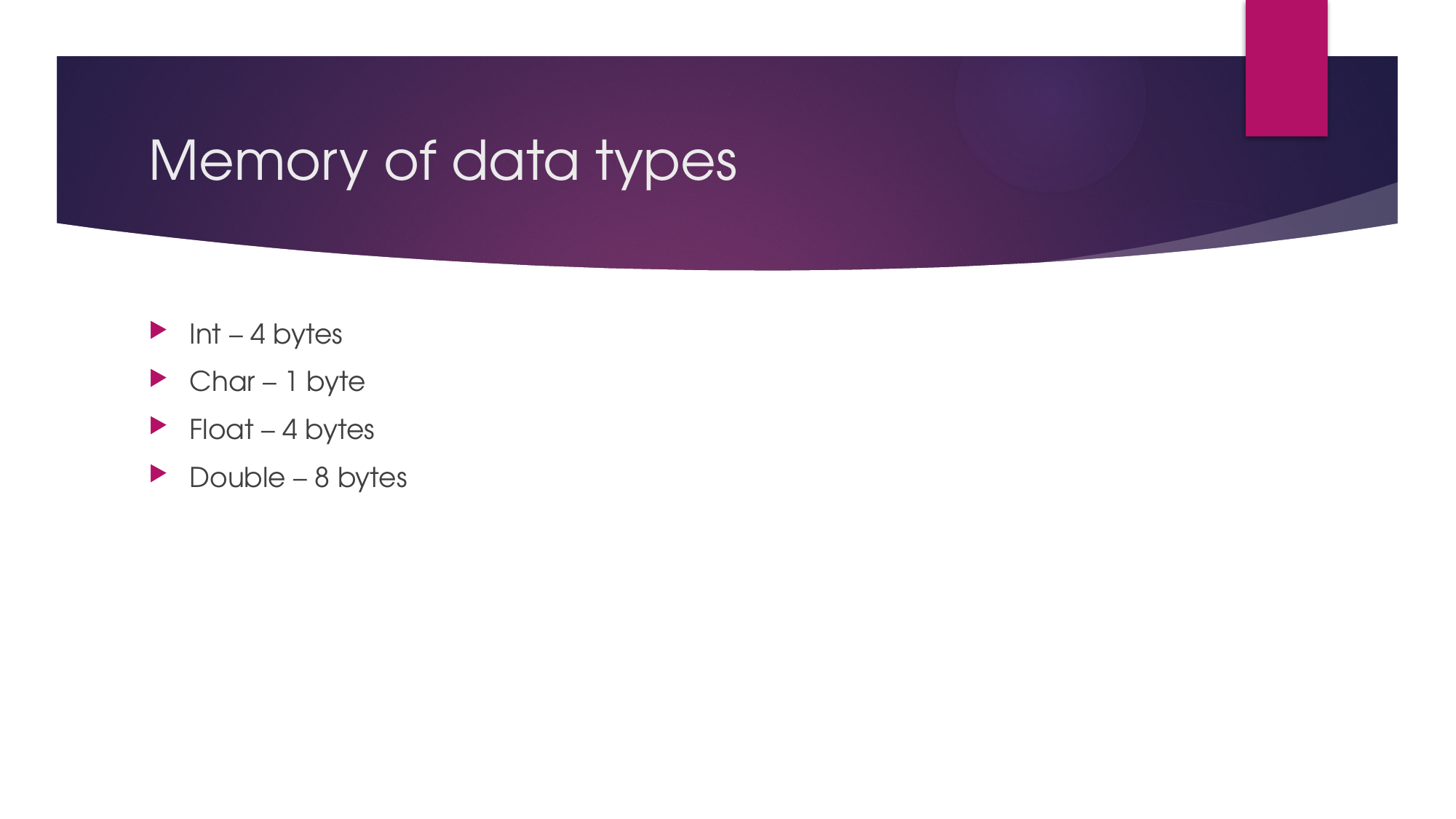

# Memory of data types
Int – 4 bytes
Char – 1 byte
Float – 4 bytes
Double – 8 bytes